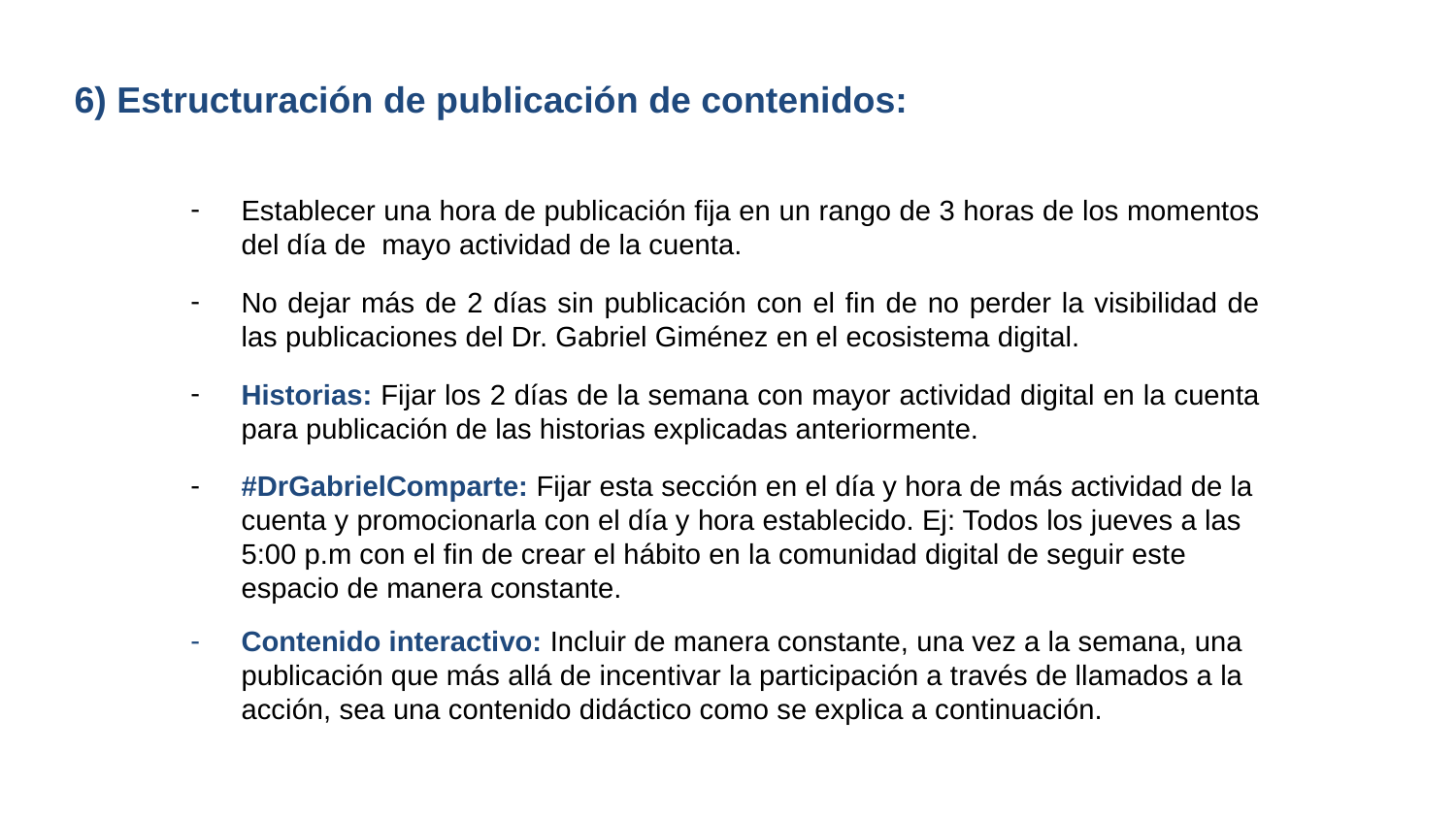

6) Estructuración de publicación de contenidos:
Establecer una hora de publicación fija en un rango de 3 horas de los momentos del día de  mayo actividad de la cuenta.

No dejar más de 2 días sin publicación con el fin de no perder la visibilidad de las publicaciones del Dr. Gabriel Giménez en el ecosistema digital.

Historias: Fijar los 2 días de la semana con mayor actividad digital en la cuenta para publicación de las historias explicadas anteriormente.

#DrGabrielComparte: Fijar esta sección en el día y hora de más actividad de la cuenta y promocionarla con el día y hora establecido. Ej: Todos los jueves a las 5:00 p.m con el fin de crear el hábito en la comunidad digital de seguir este espacio de manera constante.

Contenido interactivo: Incluir de manera constante, una vez a la semana, una publicación que más allá de incentivar la participación a través de llamados a la acción, sea una contenido didáctico como se explica a continuación.